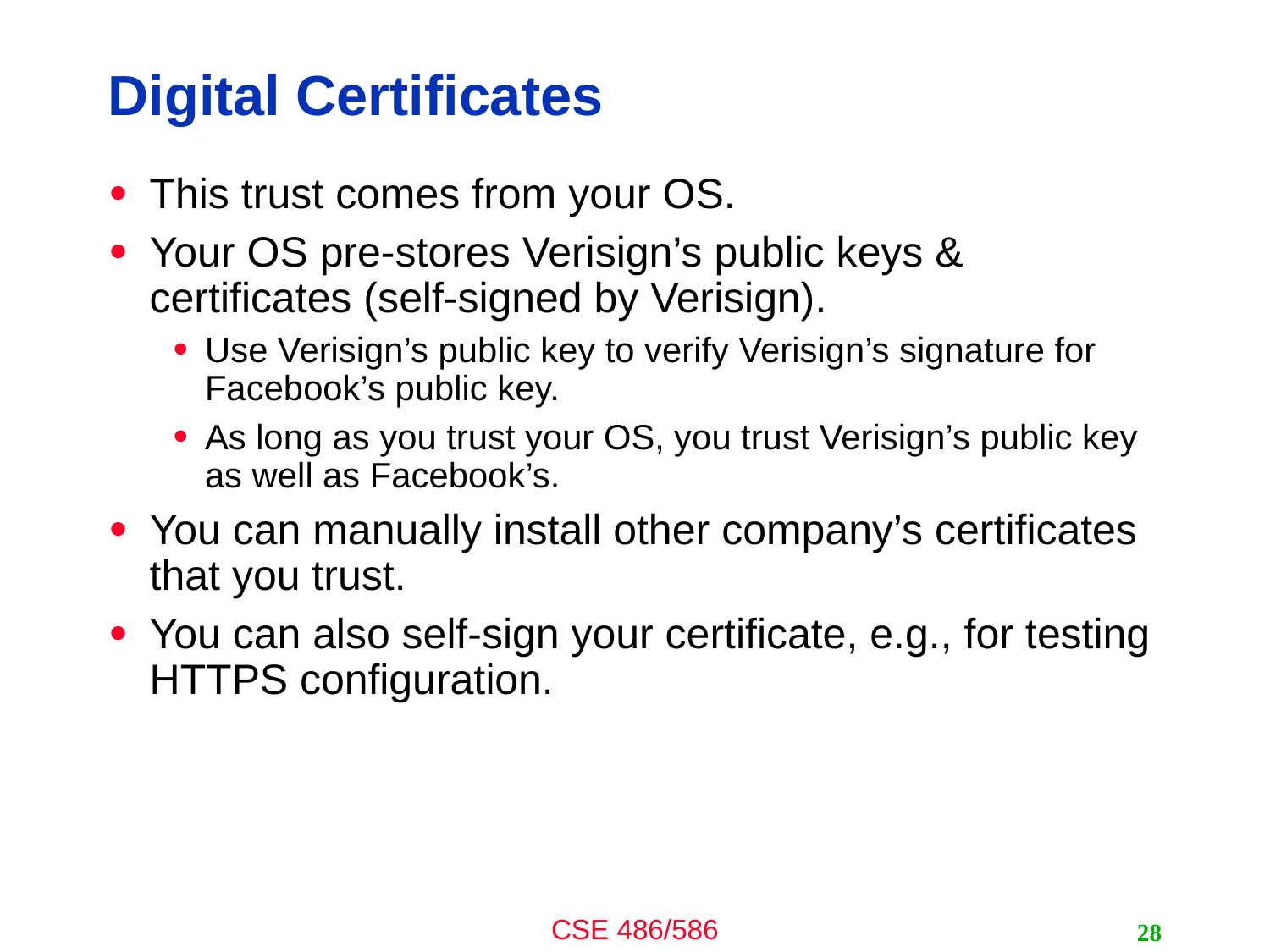

# Digital Certificates
This trust comes from your OS.
Your OS pre-stores Verisign’s public keys & certificates (self-signed by Verisign).
Use Verisign’s public key to verify Verisign’s signature for Facebook’s public key.
As long as you trust your OS, you trust Verisign’s public key as well as Facebook’s.
You can manually install other company’s certificates that you trust.
You can also self-sign your certificate, e.g., for testing HTTPS configuration.
28